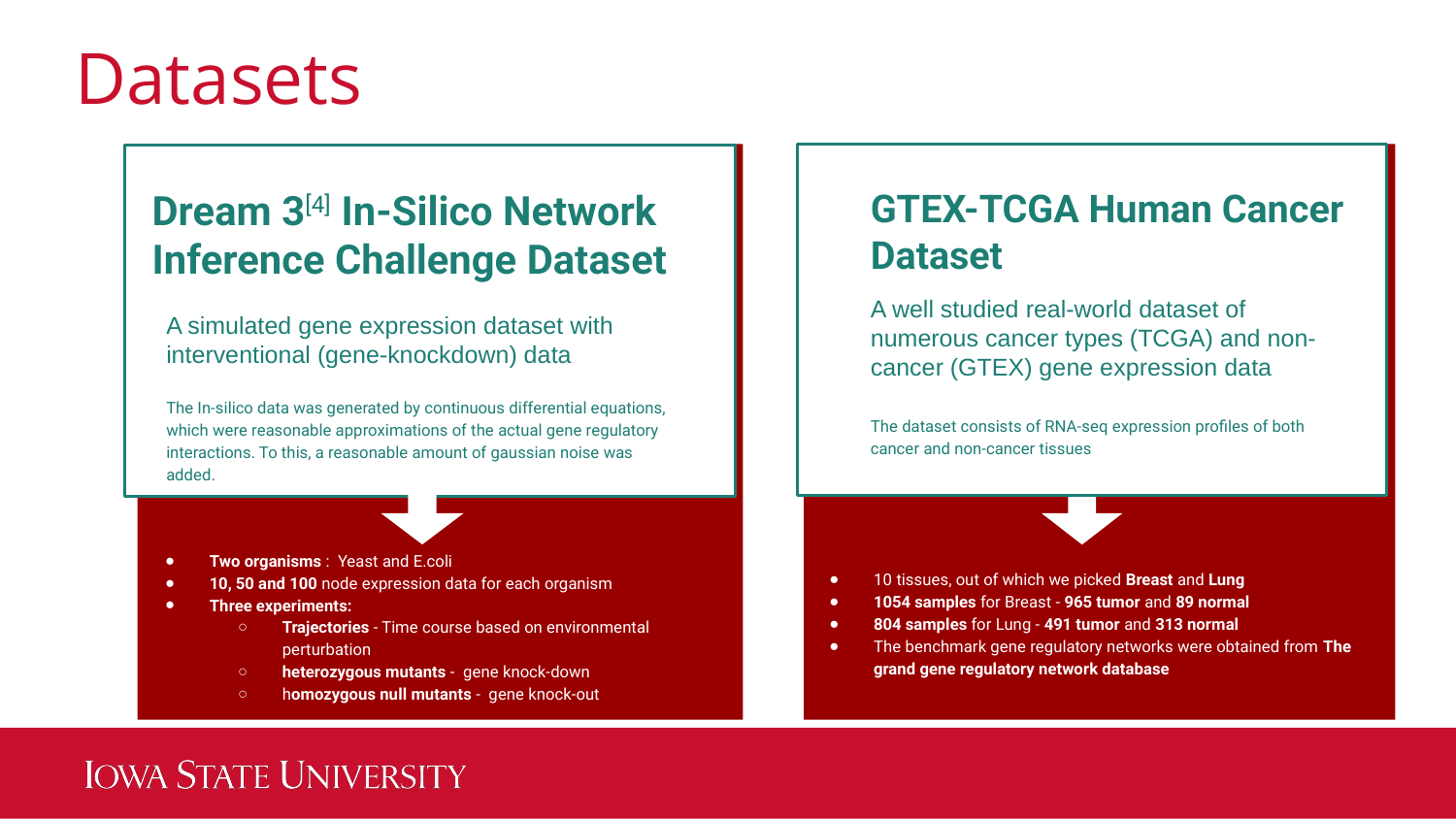

# Datasets

10 tissues, out of which we picked Breast and Lung
1054 samples for Breast - 965 tumor and 89 normal
804 samples for Lung - 491 tumor and 313 normal
The benchmark gene regulatory networks were obtained from The grand gene regulatory network database

Dream 3[4] In-Silico Network Inference Challenge Dataset
A simulated gene expression dataset with interventional (gene-knockdown) data
The In-silico data was generated by continuous differential equations, which were reasonable approximations of the actual gene regulatory interactions. To this, a reasonable amount of gaussian noise was added.

Two organisms :  Yeast and E.coli
10, 50 and 100 node expression data for each organism
Three experiments:
Trajectories - Time course based on environmental perturbation
heterozygous mutants -  gene knock-down
homozygous null mutants -  gene knock-out
GTEX-TCGA Human Cancer Dataset
A well studied real-world dataset of numerous cancer types (TCGA) and non-cancer (GTEX) gene expression data
The dataset consists of RNA-seq expression profiles of both cancer and non-cancer tissues
4